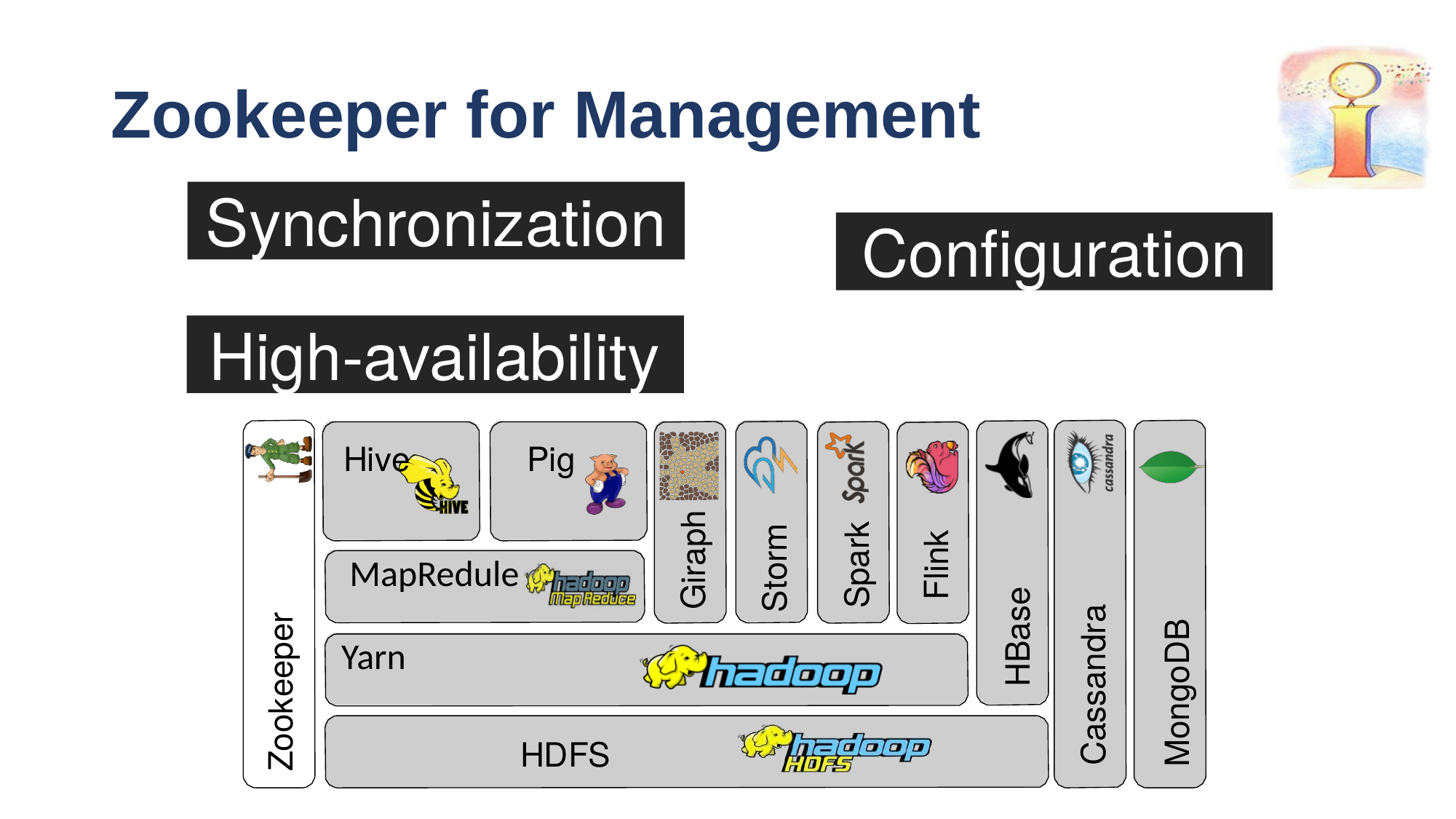

# Zookeeper for Management
Synchronization
Configuration
High-availability

Hive	Pig

Giraph
Spark
Storm
Flink
   MapRedule

HBase
Cassandra

Zookeeper

MongoDB
  Yarn

HDFS